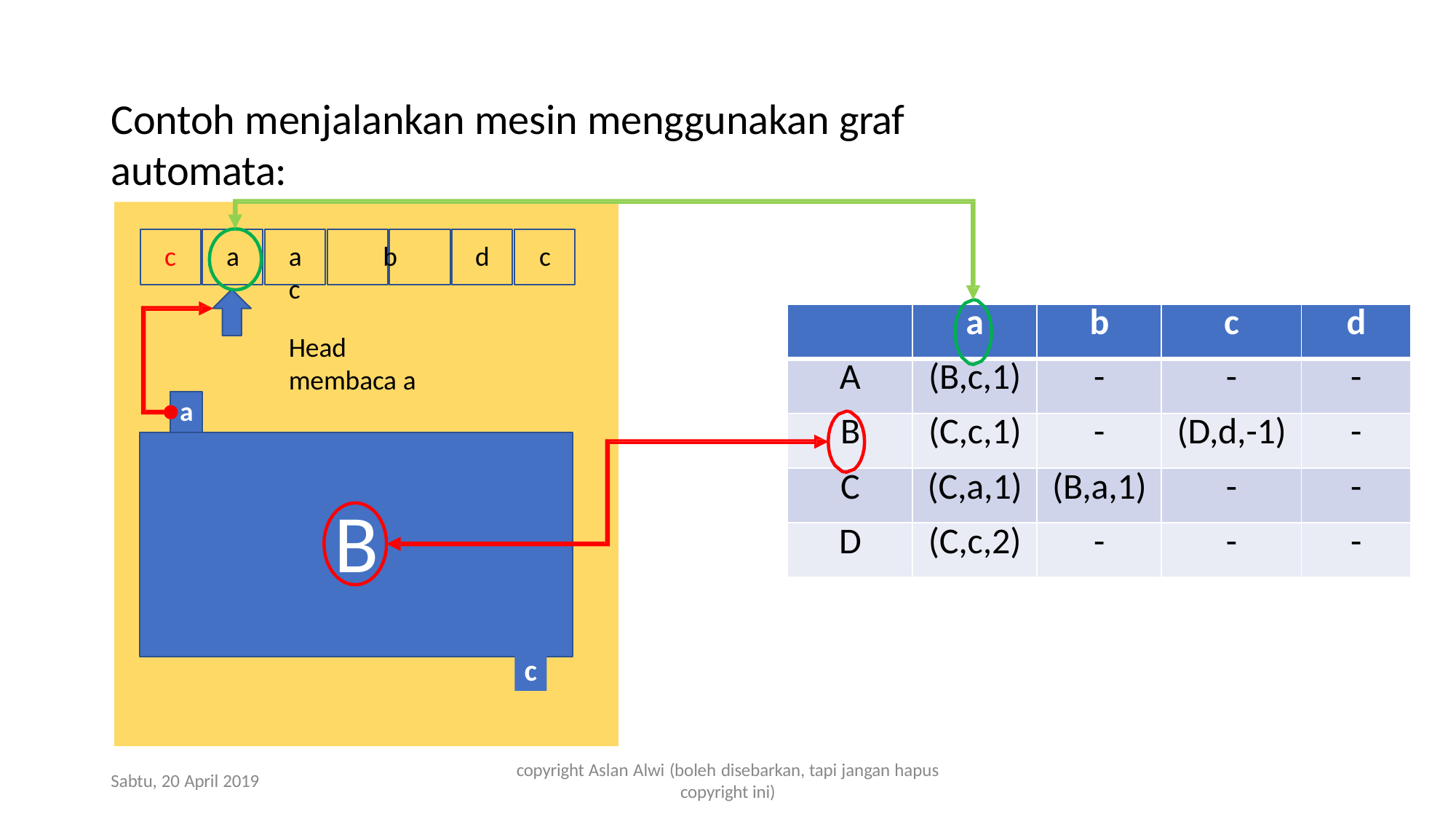

# Contoh menjalankan mesin menggunakan graf automata:

c
a
a	b	c

Head membaca a
d
c

|  | a | b | c | d |
| --- | --- | --- | --- | --- |
| A | (B,c,1) | - | - | - |
| B | (C,c,1) | - | (D,d,-1) | - |
| C | (C,a,1) | (B,a,1) | - | - |
| D | (C,c,2) | - | - | - |

a

B

c
copyright Aslan Alwi (boleh disebarkan, tapi jangan hapus
copyright ini)
Sabtu, 20 April 2019